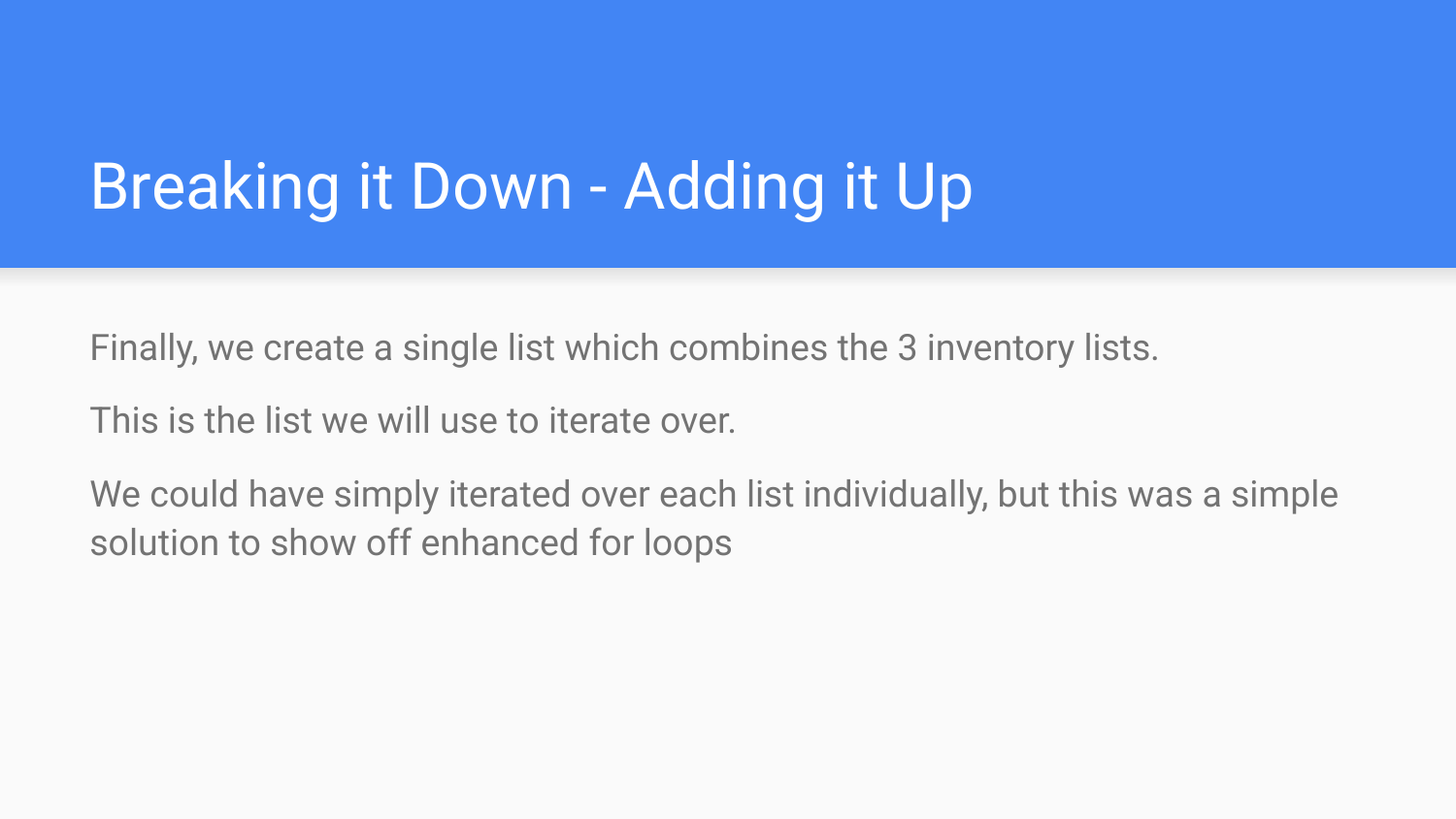

# Breaking it Down - Adding it Up
Finally, we create a single list which combines the 3 inventory lists.
This is the list we will use to iterate over.
We could have simply iterated over each list individually, but this was a simple solution to show off enhanced for loops